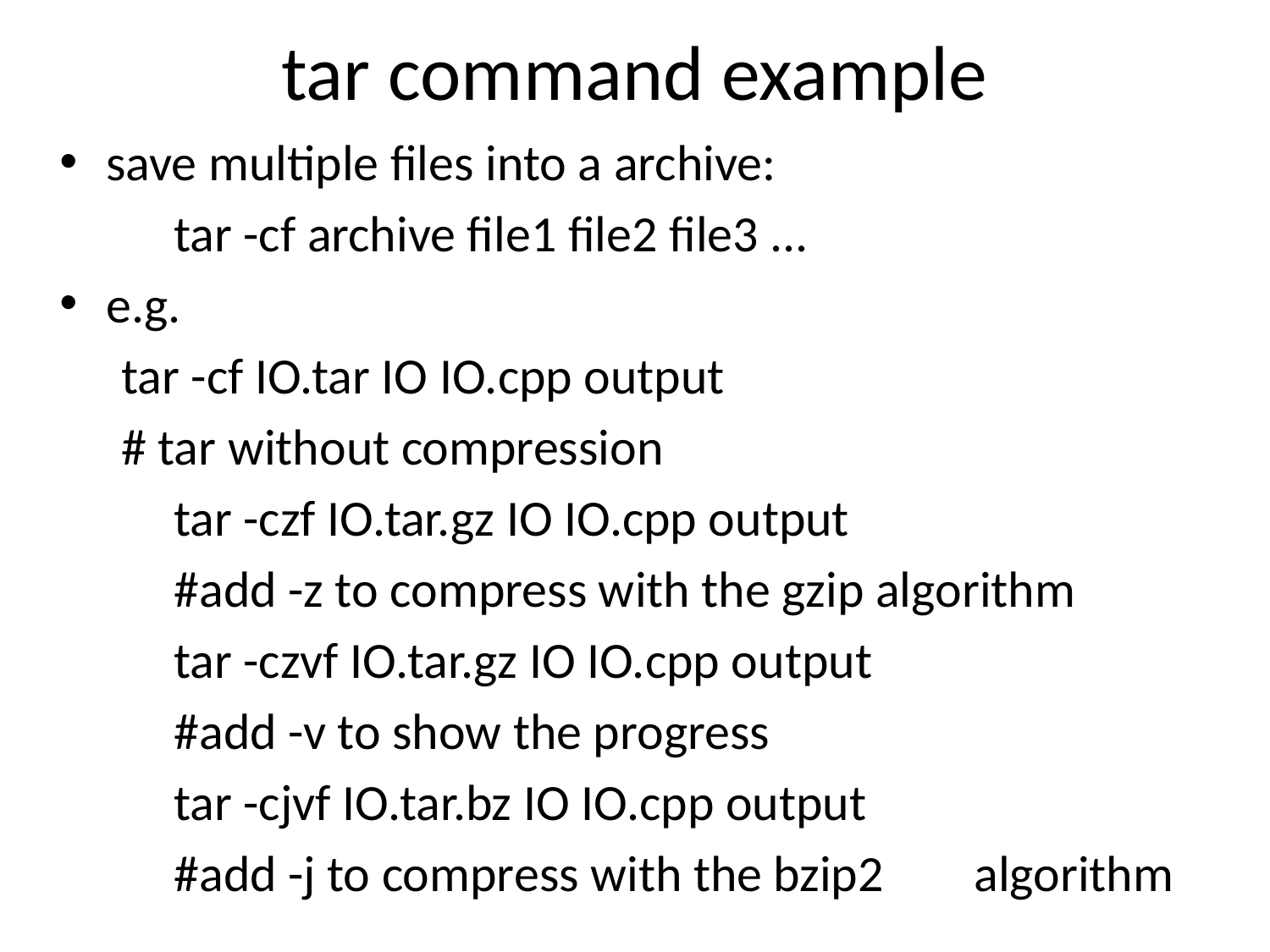

# tar command example
save multiple files into a archive:
	tar -cf archive file1 file2 file3 ...
e.g.
	tar -cf IO.tar IO IO.cpp output
	# tar without compression
	tar -czf IO.tar.gz IO IO.cpp output
	#add -z to compress with the gzip algorithm
	tar -czvf IO.tar.gz IO IO.cpp output
	#add -v to show the progress
	tar -cjvf IO.tar.bz IO IO.cpp output
	#add -j to compress with the bzip2 	algorithm